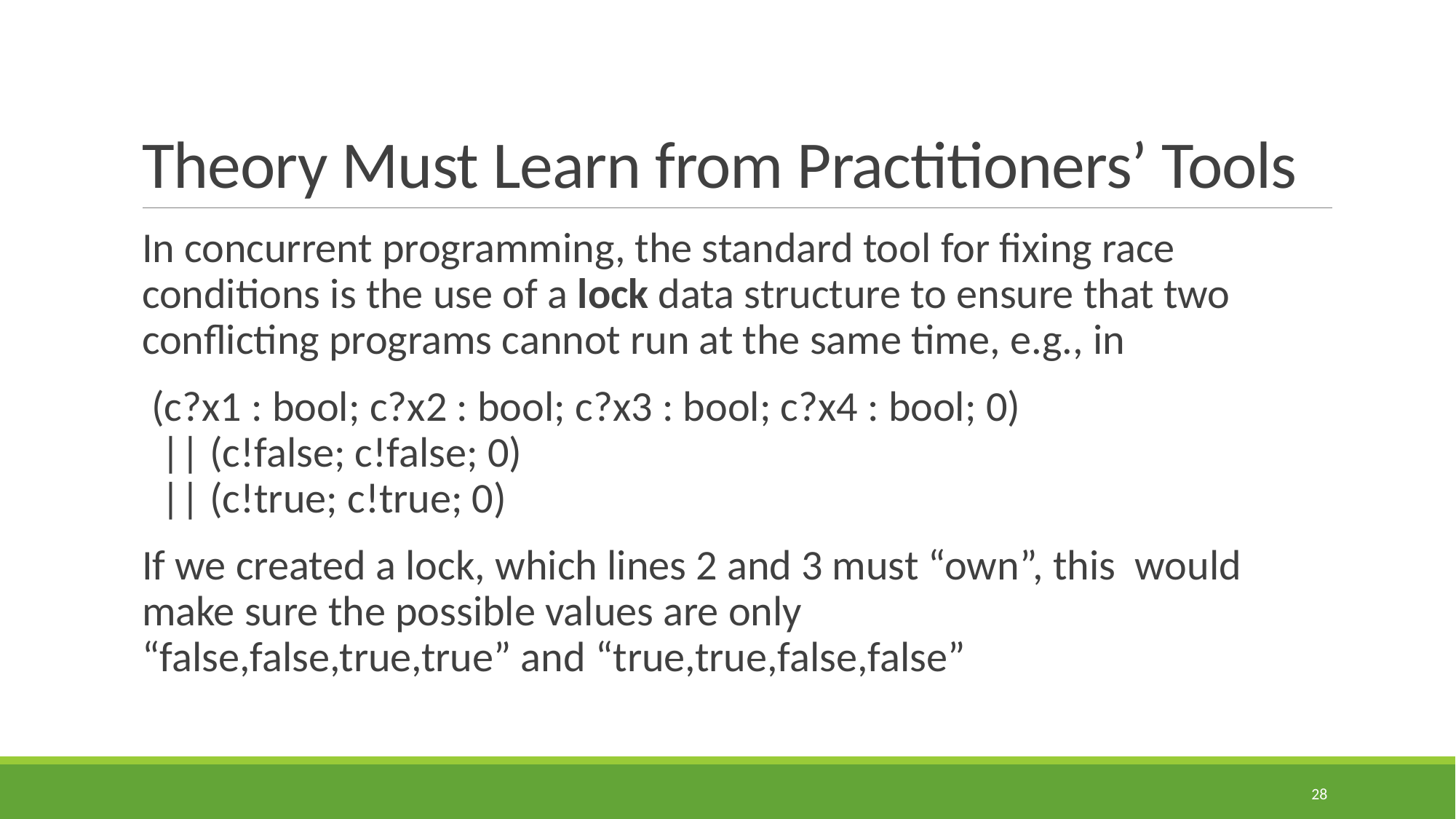

# Theory Must Learn from Practitioners’ Tools
In concurrent programming, the standard tool for fixing race conditions is the use of a lock data structure to ensure that two conflicting programs cannot run at the same time, e.g., in
 (c?x1 : bool; c?x2 : bool; c?x3 : bool; c?x4 : bool; 0)
  || (c!false; c!false; 0)
  || (c!true; c!true; 0)
If we created a lock, which lines 2 and 3 must “own”, this  would make sure the possible values are only
“false,false,true,true” and “true,true,false,false”
28